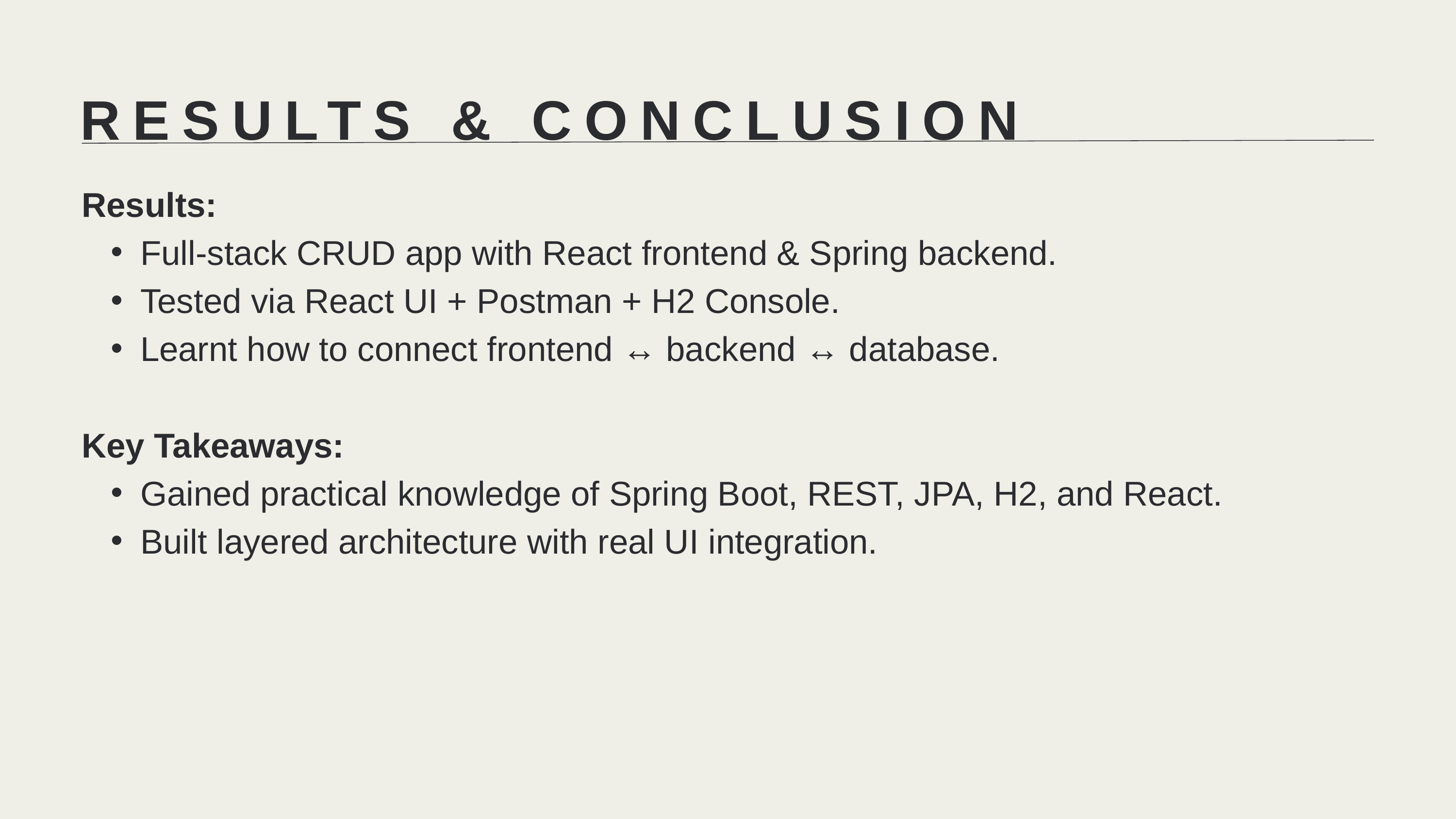

RESULTS & CONCLUSION

Results:
Full-stack CRUD app with React frontend & Spring backend.
Tested via React UI + Postman + H2 Console.
Learnt how to connect frontend ↔ backend ↔ database.

Key Takeaways:
Gained practical knowledge of Spring Boot, REST, JPA, H2, and React.
Built layered architecture with real UI integration.